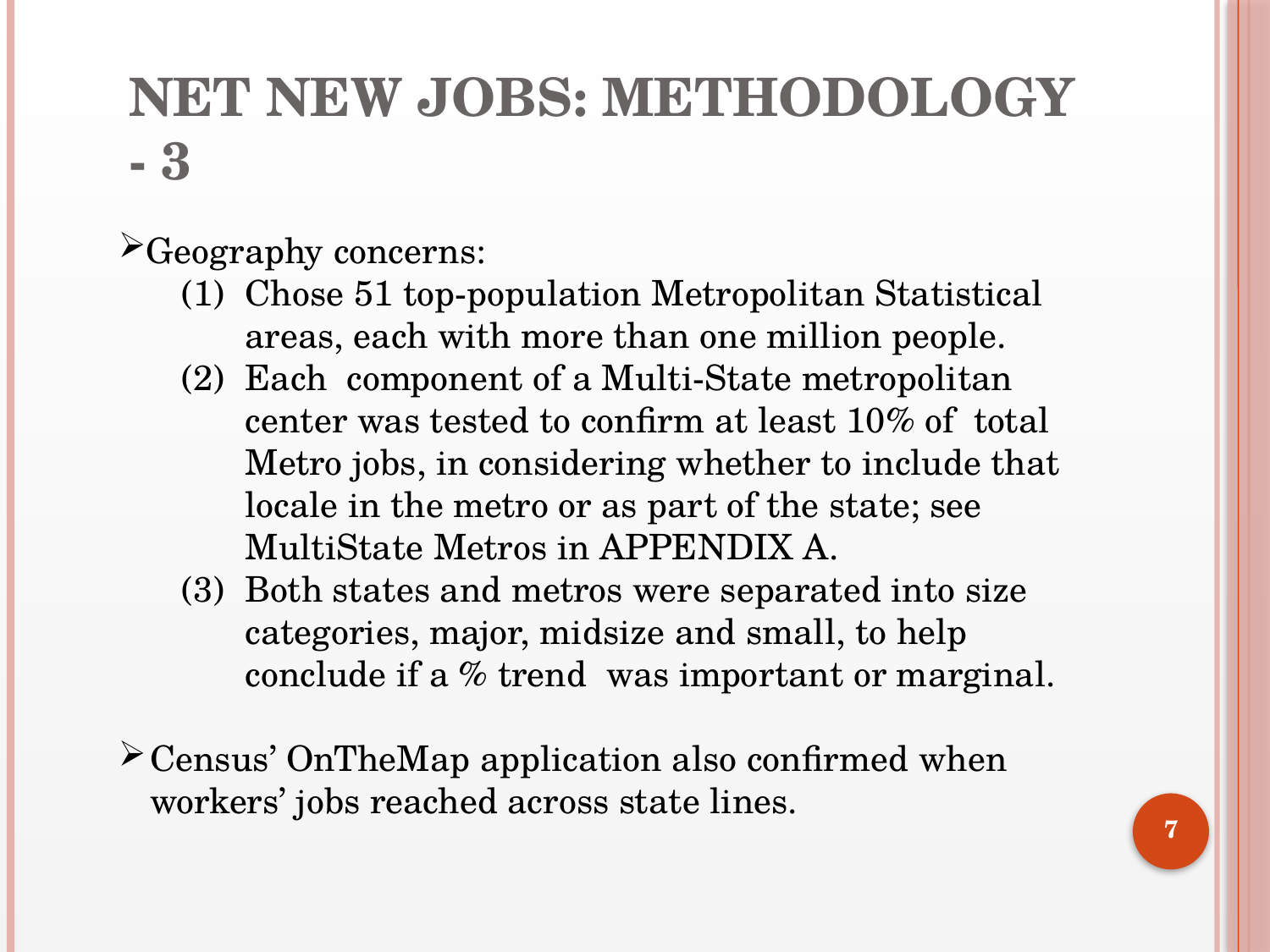

# Net New Jobs: Methodology - 3
Geography concerns:
Chose 51 top-population Metropolitan Statistical areas, each with more than one million people.
Each  component of a Multi-State metropolitan center was tested to confirm at least 10% of  total Metro jobs, in considering whether to include that locale in the metro or as part of the state; see MultiState Metros in APPENDIX A.
Both states and metros were separated into size categories, major, midsize and small, to help conclude if a % trend  was important or marginal.

Census’ OnTheMap application also confirmed when workers’ jobs reached across state lines.
7